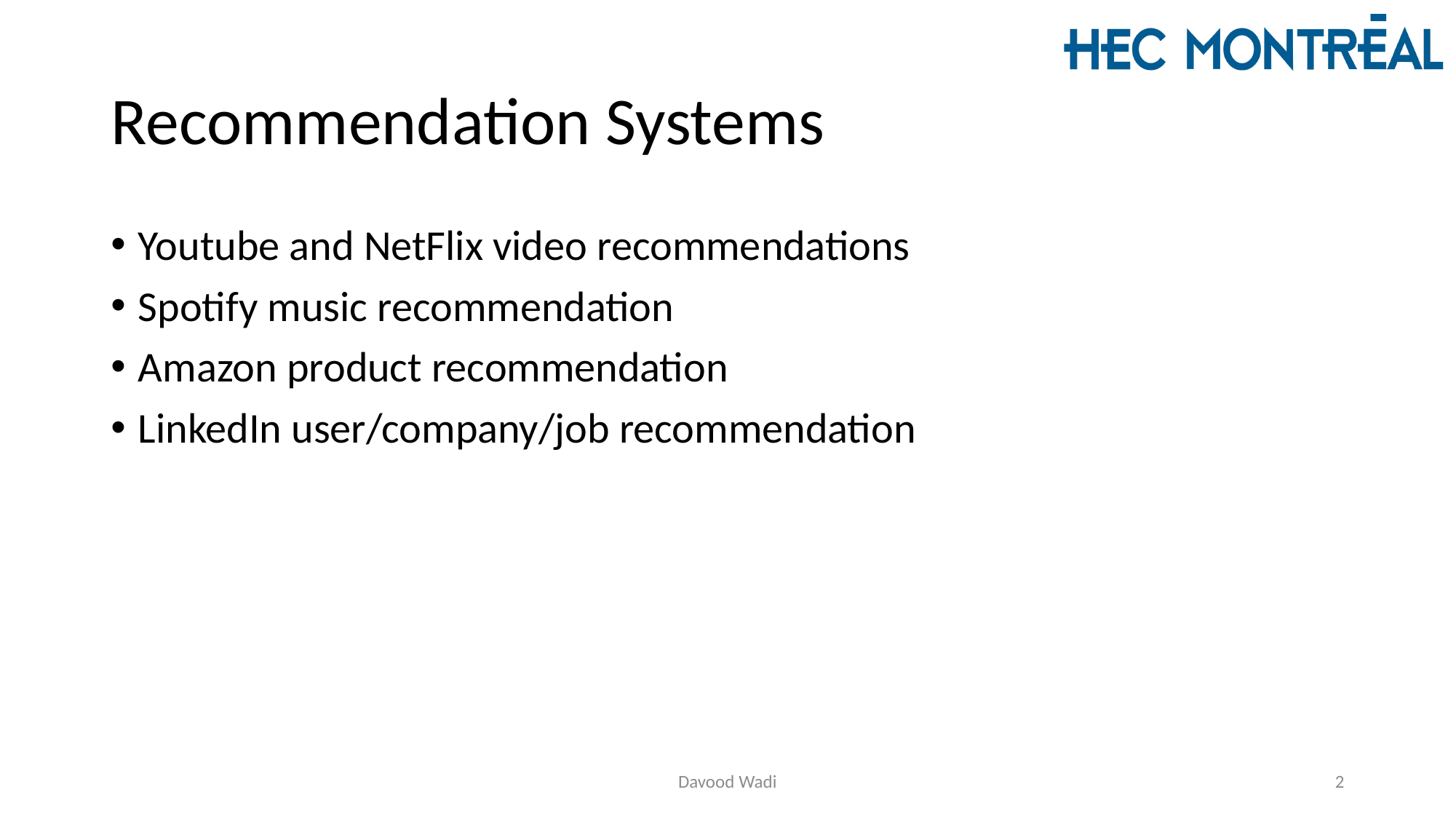

# Recommendation Systems
Youtube and NetFlix video recommendations
Spotify music recommendation
Amazon product recommendation
LinkedIn user/company/job recommendation
Davood Wadi
2